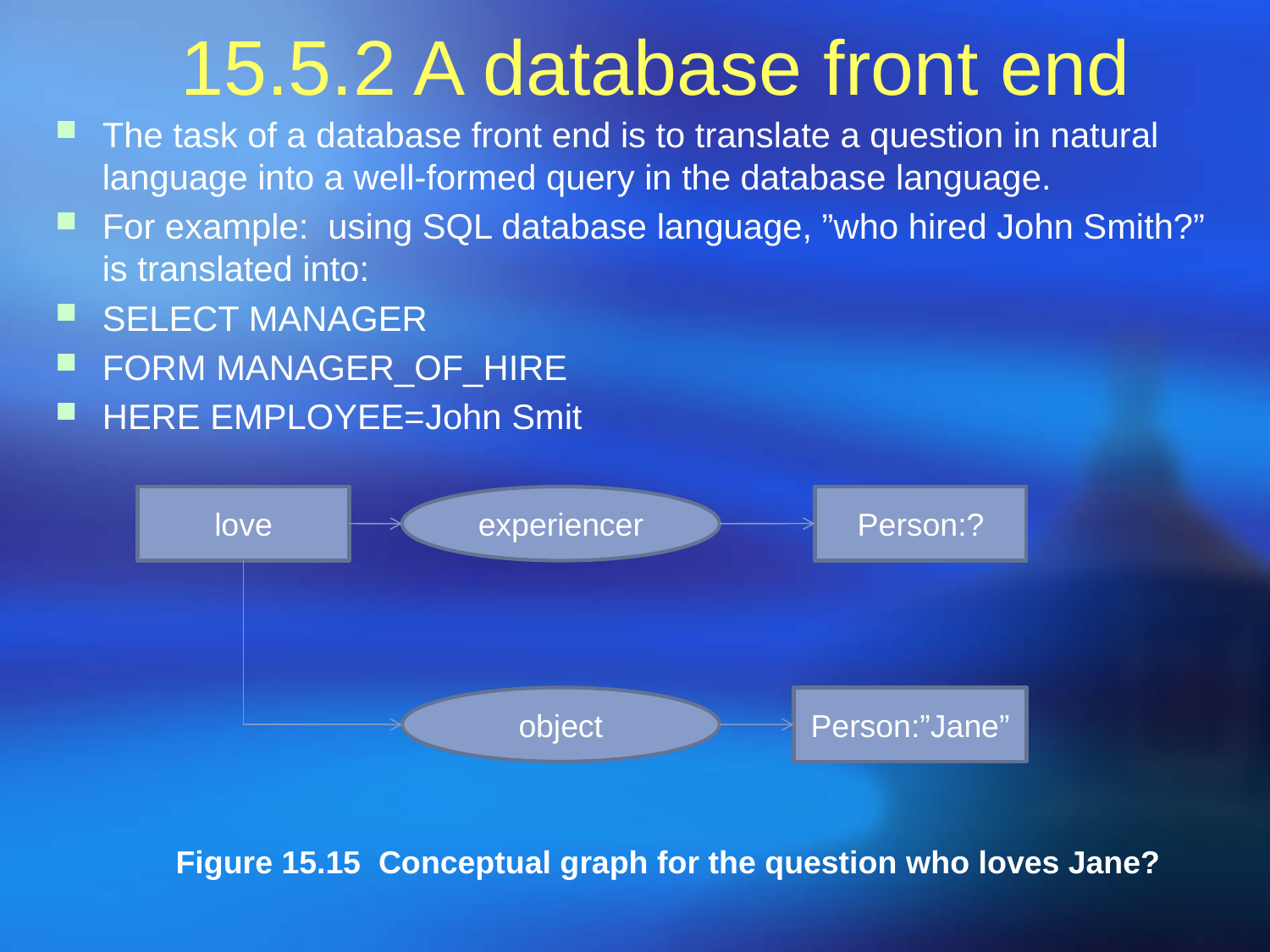

# 15.5.2 A database front end
The task of a database front end is to translate a question in natural language into a well-formed query in the database language.
For example:  using SQL database language, ”who hired John Smith?” is translated into:
SELECT MANAGER
FORM MANAGER_OF_HIRE
HERE EMPLOYEE=John Smit
love
experiencer
Person:?
object
Person:”Jane”
Figure 15.15  Conceptual graph for the question who loves Jane?